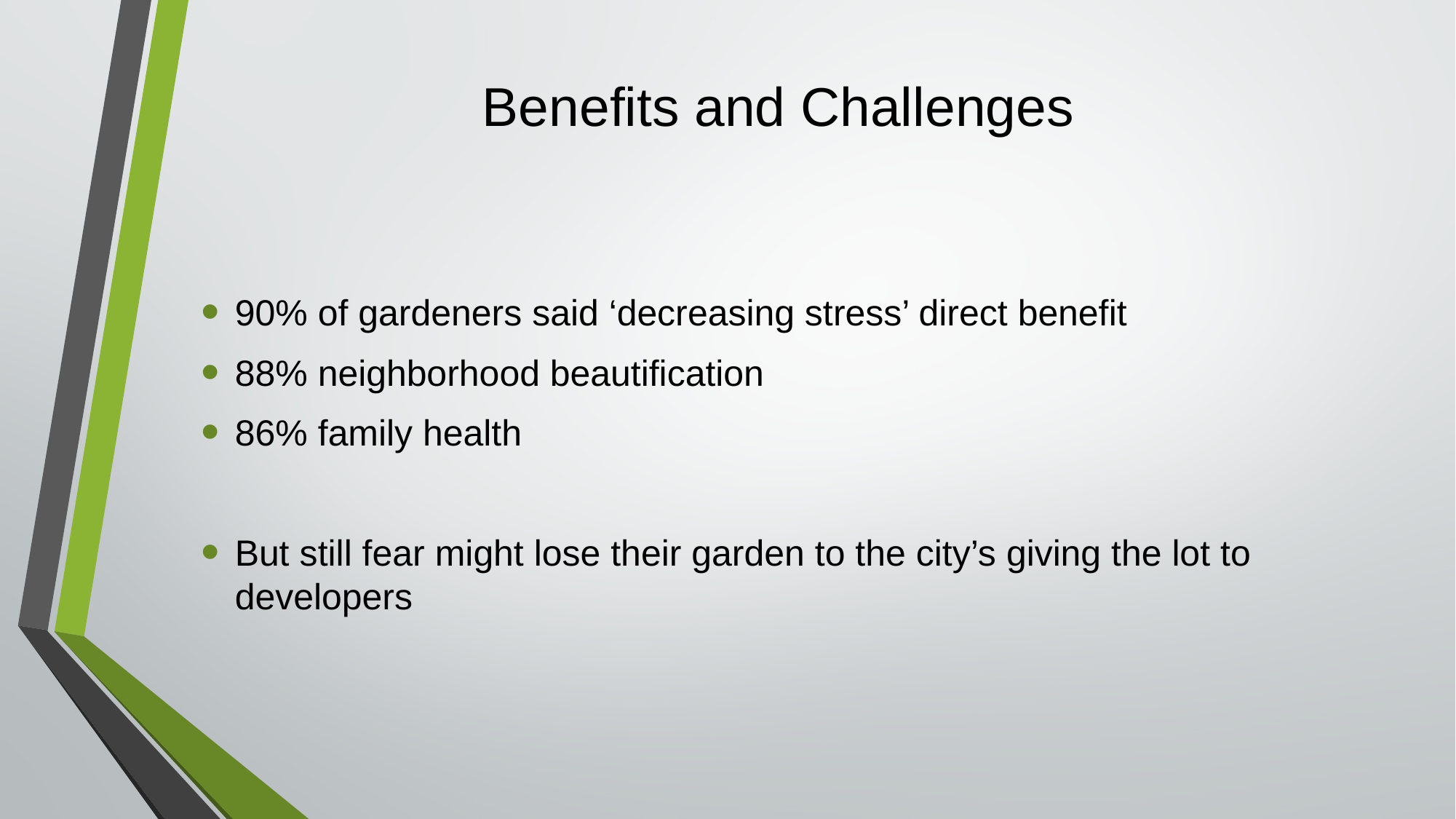

# Benefits and Challenges
90% of gardeners said ‘decreasing stress’ direct benefit
88% neighborhood beautification
86% family health

But still fear might lose their garden to the city’s giving the lot to developers